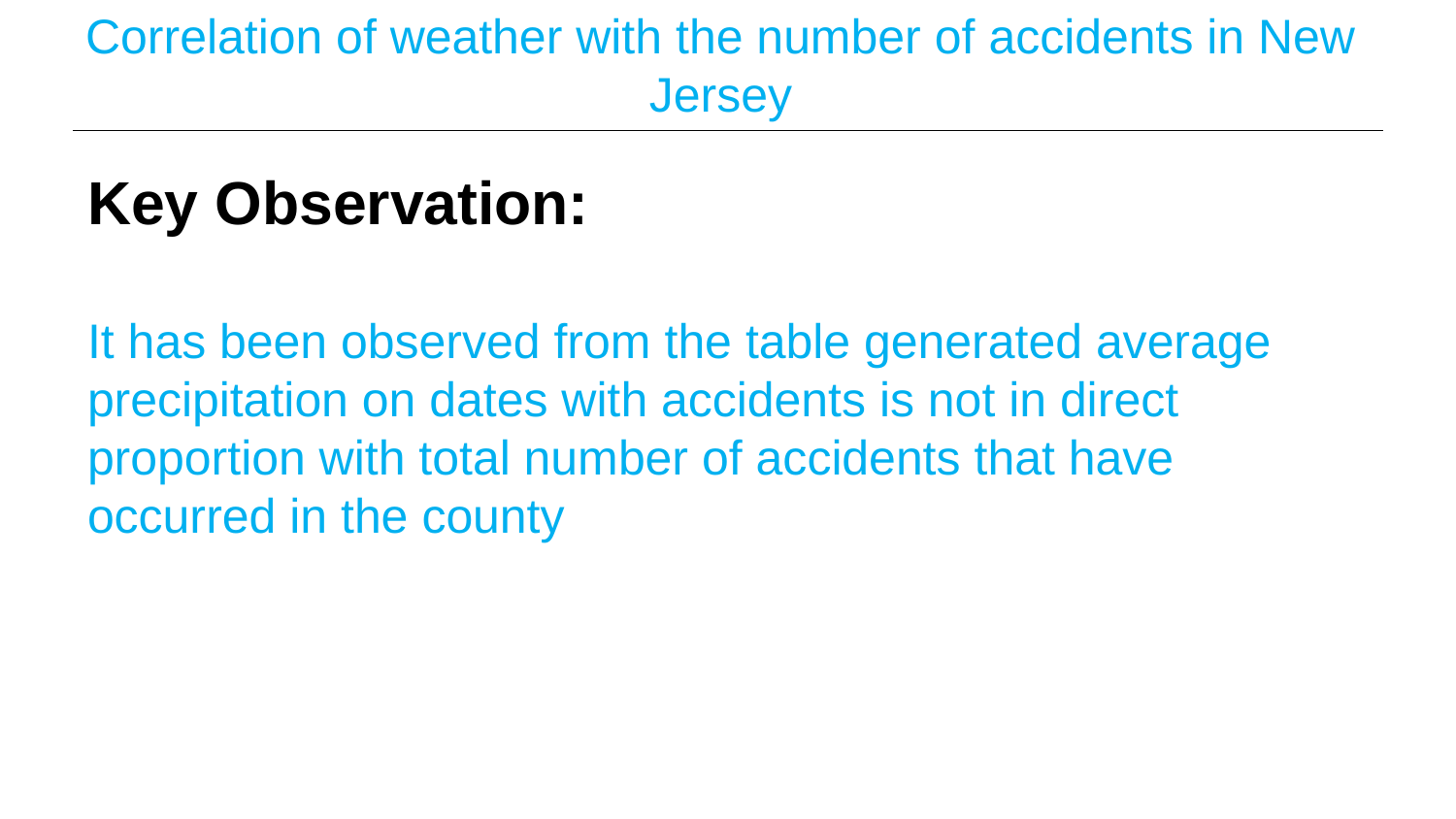

# Correlation of weather with the number of accidents in New Jersey

Key Observation:

It has been observed from the table generated average precipitation on dates with accidents is not in direct proportion with total number of accidents that have occurred in the county